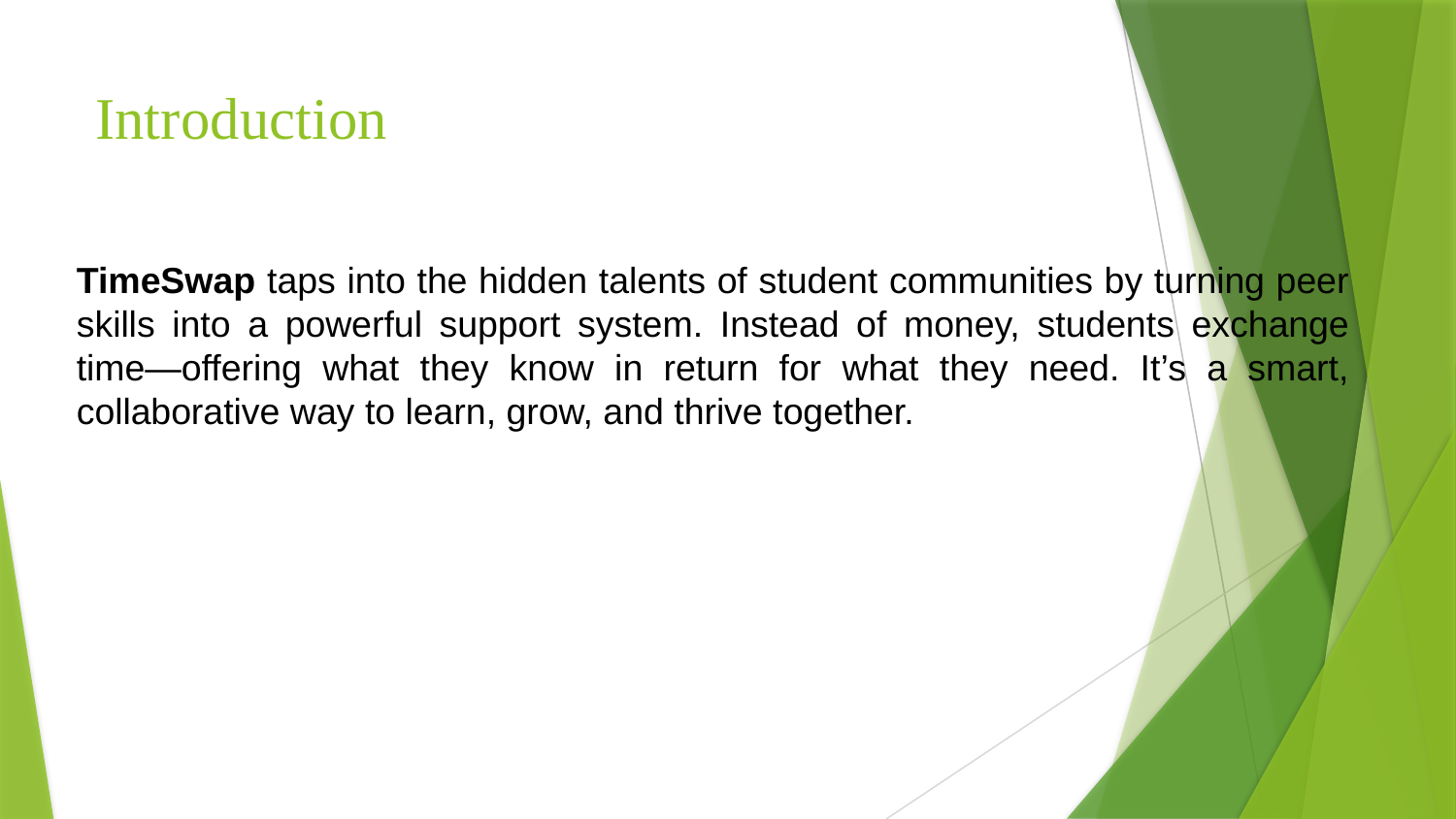

# Introduction
TimeSwap taps into the hidden talents of student communities by turning peer skills into a powerful support system. Instead of money, students exchange time—offering what they know in return for what they need. It’s a smart, collaborative way to learn, grow, and thrive together.